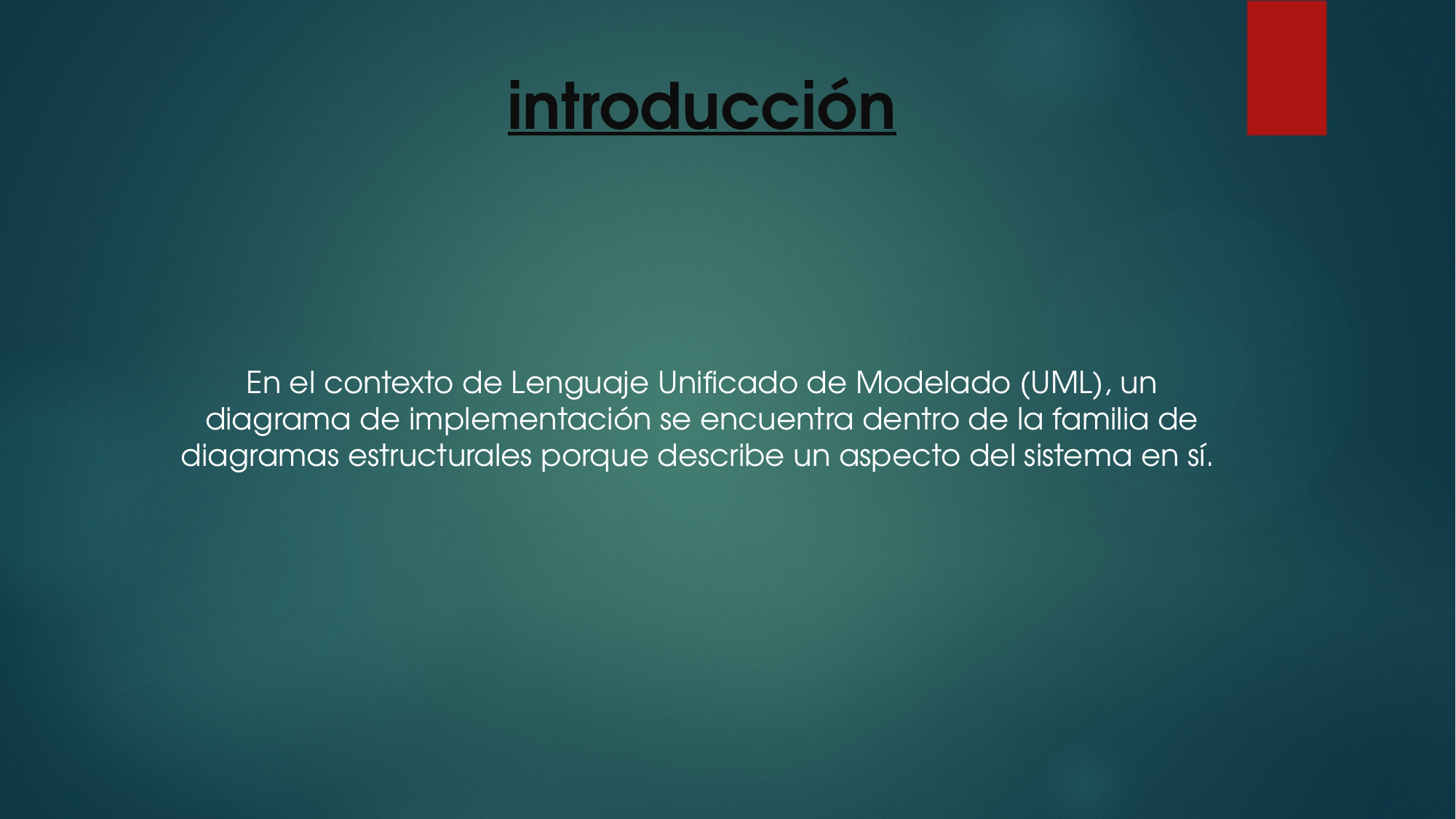

# introducción

En el contexto de Lenguaje Unificado de Modelado (UML), un diagrama de implementación se encuentra dentro de la familia de diagramas estructurales porque describe un aspecto del sistema en sí.